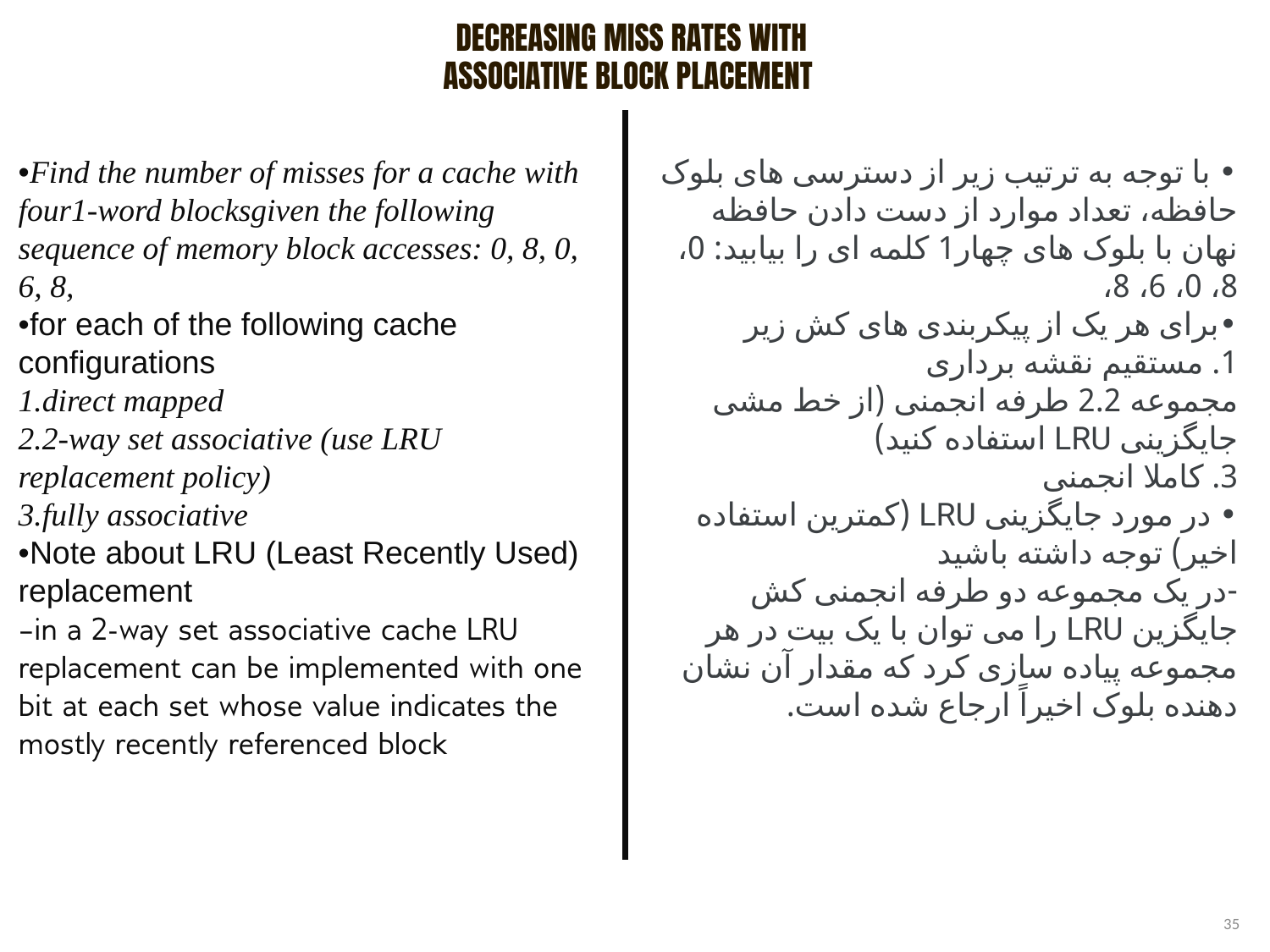

DECREASING MISS RATES WITH ASSOCIATIVE BLOCK PLACEMENT
•Find the number of misses for a cache with four1-word blocksgiven the following sequence of memory block accesses: 0, 8, 0, 6, 8,
•for each of the following cache configurations
1.direct mapped
2.2-way set associative (use LRU replacement policy)
3.fully associative
•Note about LRU (Least Recently Used) replacement
–in a 2-way set associative cache LRU replacement can be implemented with one bit at each set whose value indicates the mostly recently referenced block
• با توجه به ترتیب زیر از دسترسی های بلوک حافظه، تعداد موارد از دست دادن حافظه نهان با بلوک های چهار1 کلمه ای را بیابید: 0، 8، 0، 6، 8،
•برای هر یک از پیکربندی های کش زیر
1. مستقیم نقشه برداری
مجموعه 2.2 طرفه انجمنی (از خط مشی جایگزینی LRU استفاده کنید)
3. کاملا انجمنی
• در مورد جایگزینی LRU (کمترین استفاده اخیر) توجه داشته باشید
-در یک مجموعه دو طرفه انجمنی کش جایگزین LRU را می توان با یک بیت در هر مجموعه پیاده سازی کرد که مقدار آن نشان دهنده بلوک اخیراً ارجاع شده است.